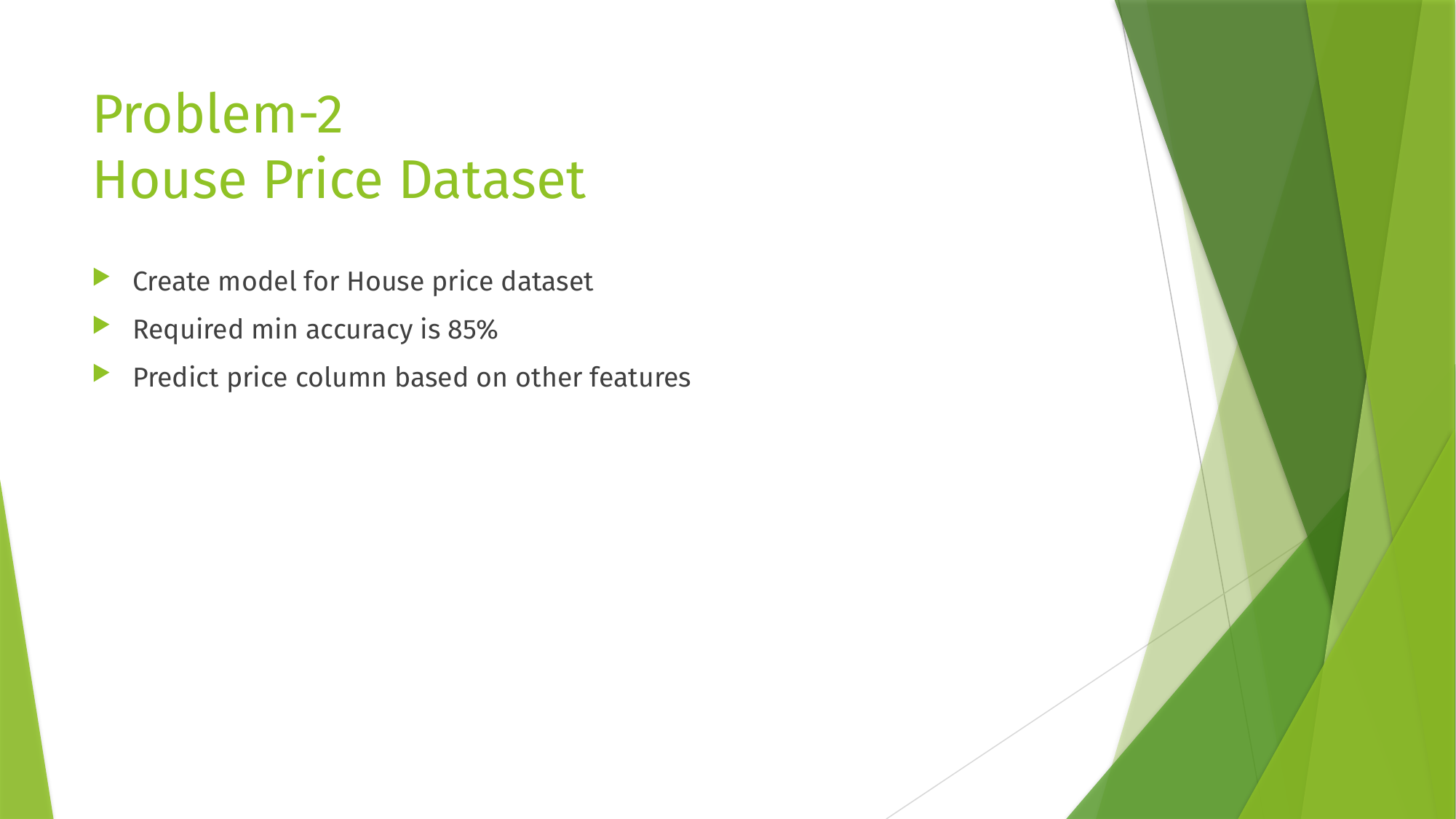

# Problem-2 House Price Dataset
Create model for House price dataset
Required min accuracy is 85%
Predict price column based on other features